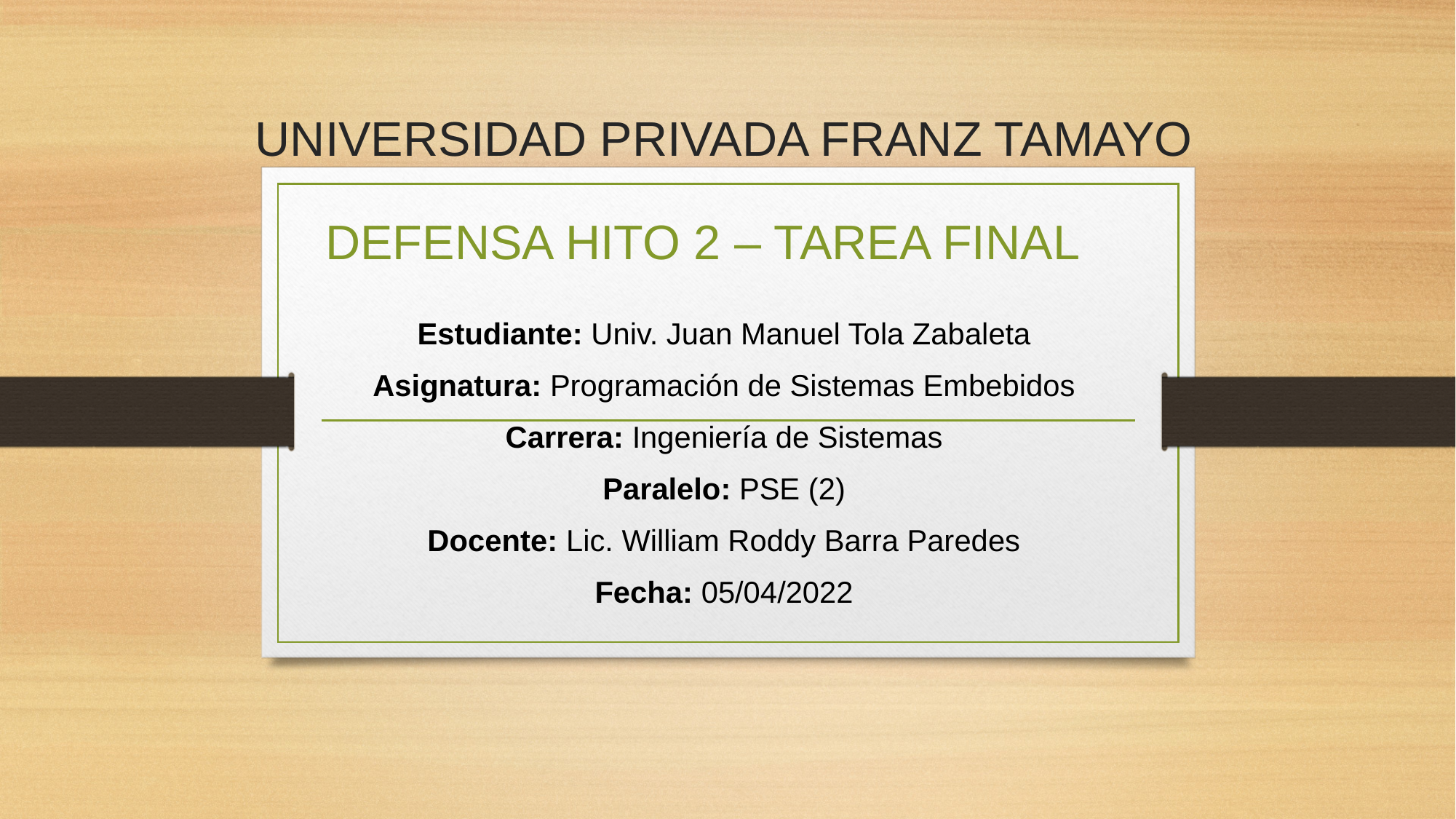

# UNIVERSIDAD PRIVADA FRANZ TAMAYO
DEFENSA HITO 2 – TAREA FINAL
Estudiante: Univ. Juan Manuel Tola Zabaleta
Asignatura: Programación de Sistemas Embebidos
Carrera: Ingeniería de Sistemas
Paralelo: PSE (2)
Docente: Lic. William Roddy Barra Paredes
Fecha: 05/04/2022